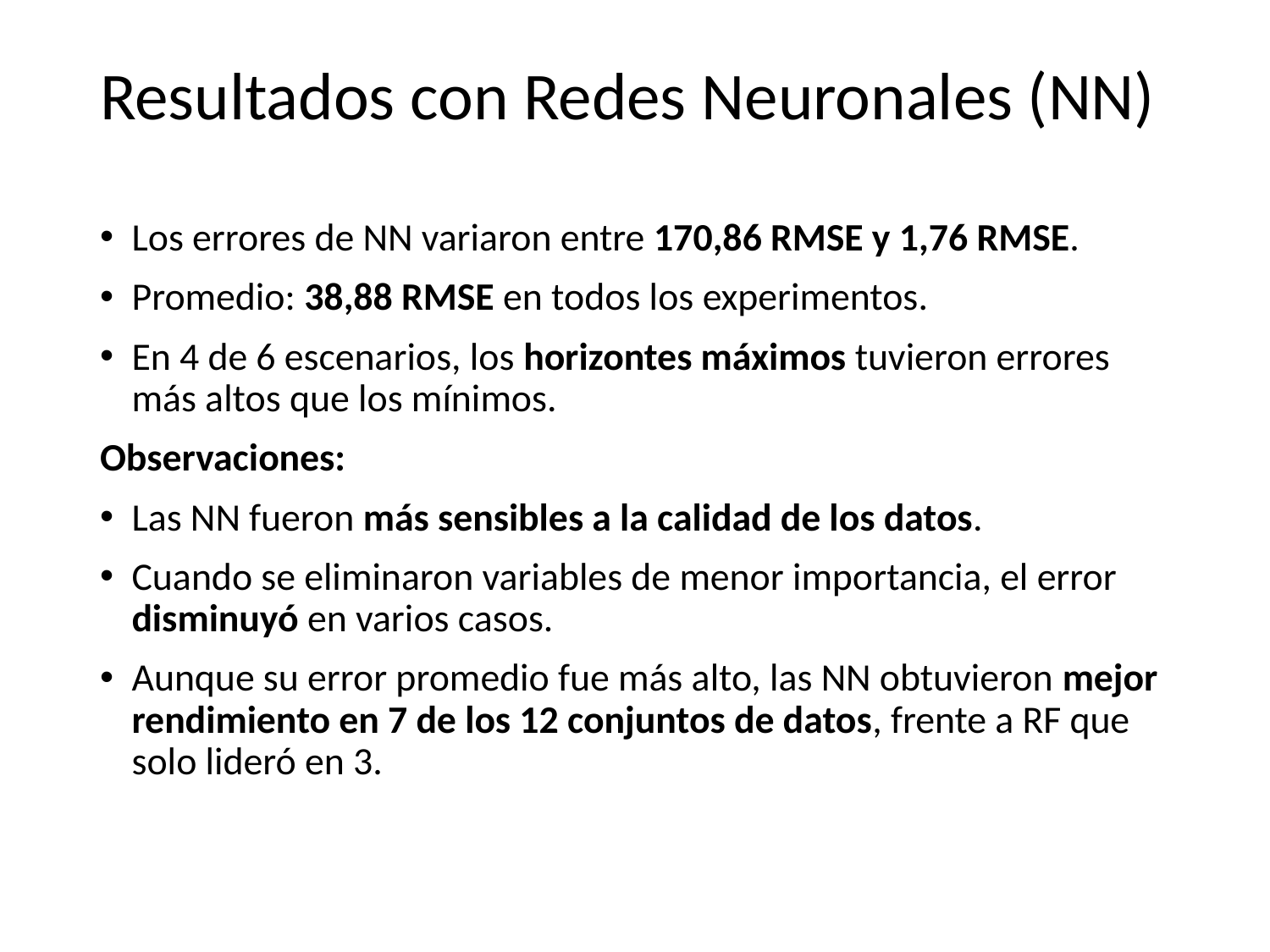

# Resultados con Redes Neuronales (NN)
Los errores de NN variaron entre 170,86 RMSE y 1,76 RMSE.
Promedio: 38,88 RMSE en todos los experimentos.
En 4 de 6 escenarios, los horizontes máximos tuvieron errores más altos que los mínimos.
Observaciones:
Las NN fueron más sensibles a la calidad de los datos.
Cuando se eliminaron variables de menor importancia, el error disminuyó en varios casos.
Aunque su error promedio fue más alto, las NN obtuvieron mejor rendimiento en 7 de los 12 conjuntos de datos, frente a RF que solo lideró en 3.